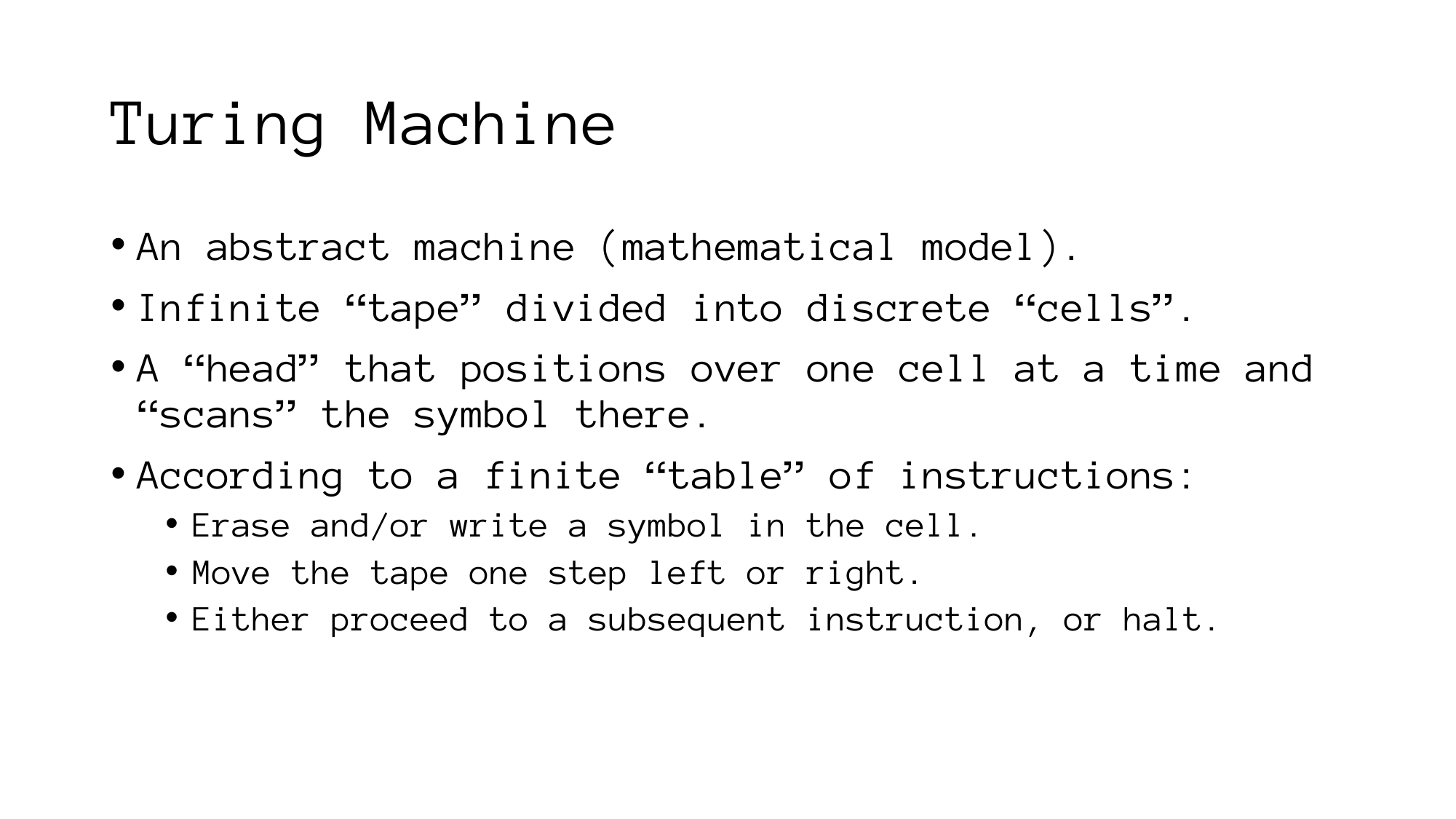

# Turing Machine
An abstract machine (mathematical model).
Infinite “tape” divided into discrete “cells”.
A “head” that positions over one cell at a time and “scans” the symbol there.
According to a finite “table” of instructions:
Erase and/or write a symbol in the cell.
Move the tape one step left or right.
Either proceed to a subsequent instruction, or halt.